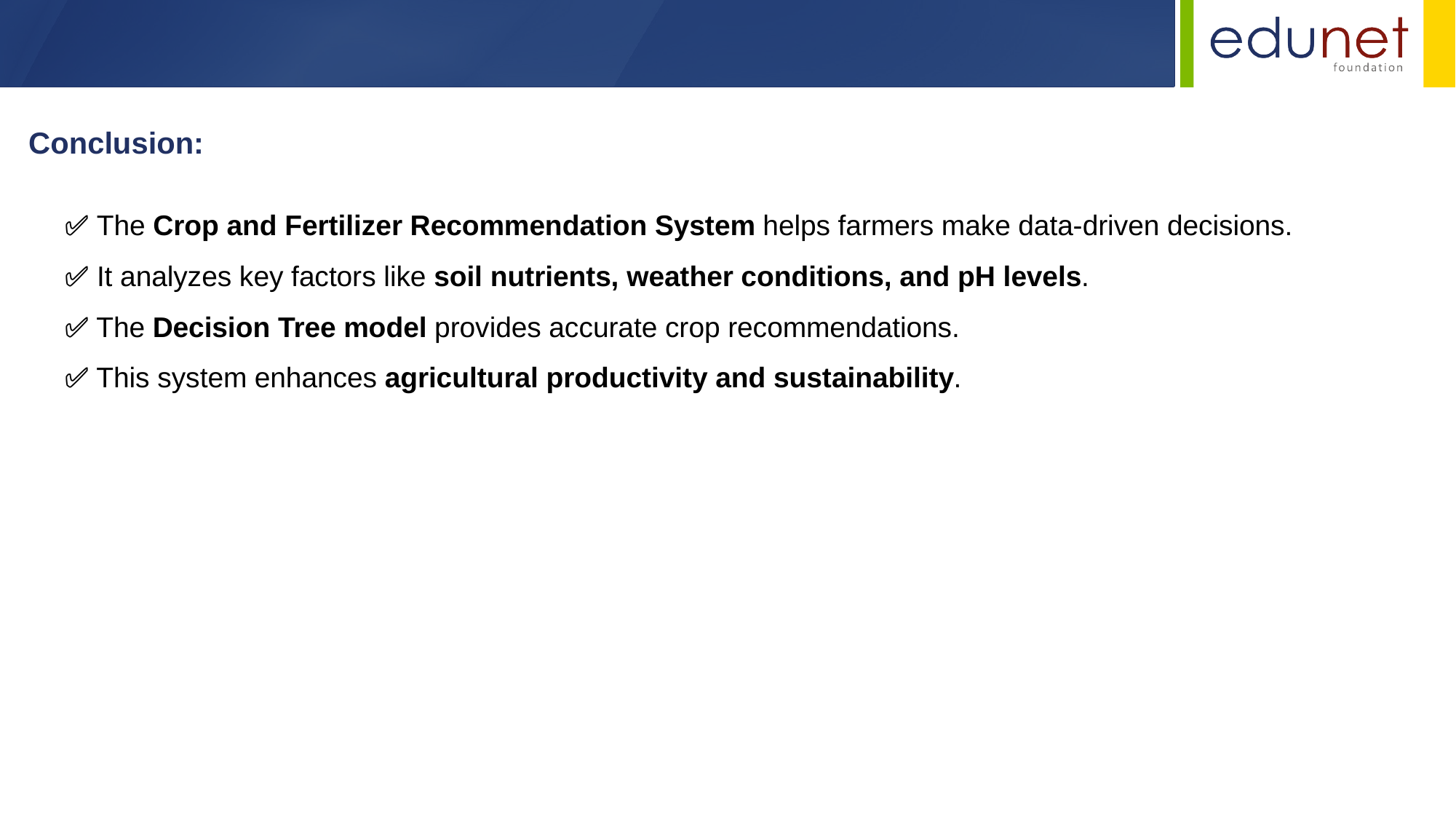

Conclusion:
✅ The Crop and Fertilizer Recommendation System helps farmers make data-driven decisions.
✅ It analyzes key factors like soil nutrients, weather conditions, and pH levels.
✅ The Decision Tree model provides accurate crop recommendations.
✅ This system enhances agricultural productivity and sustainability.